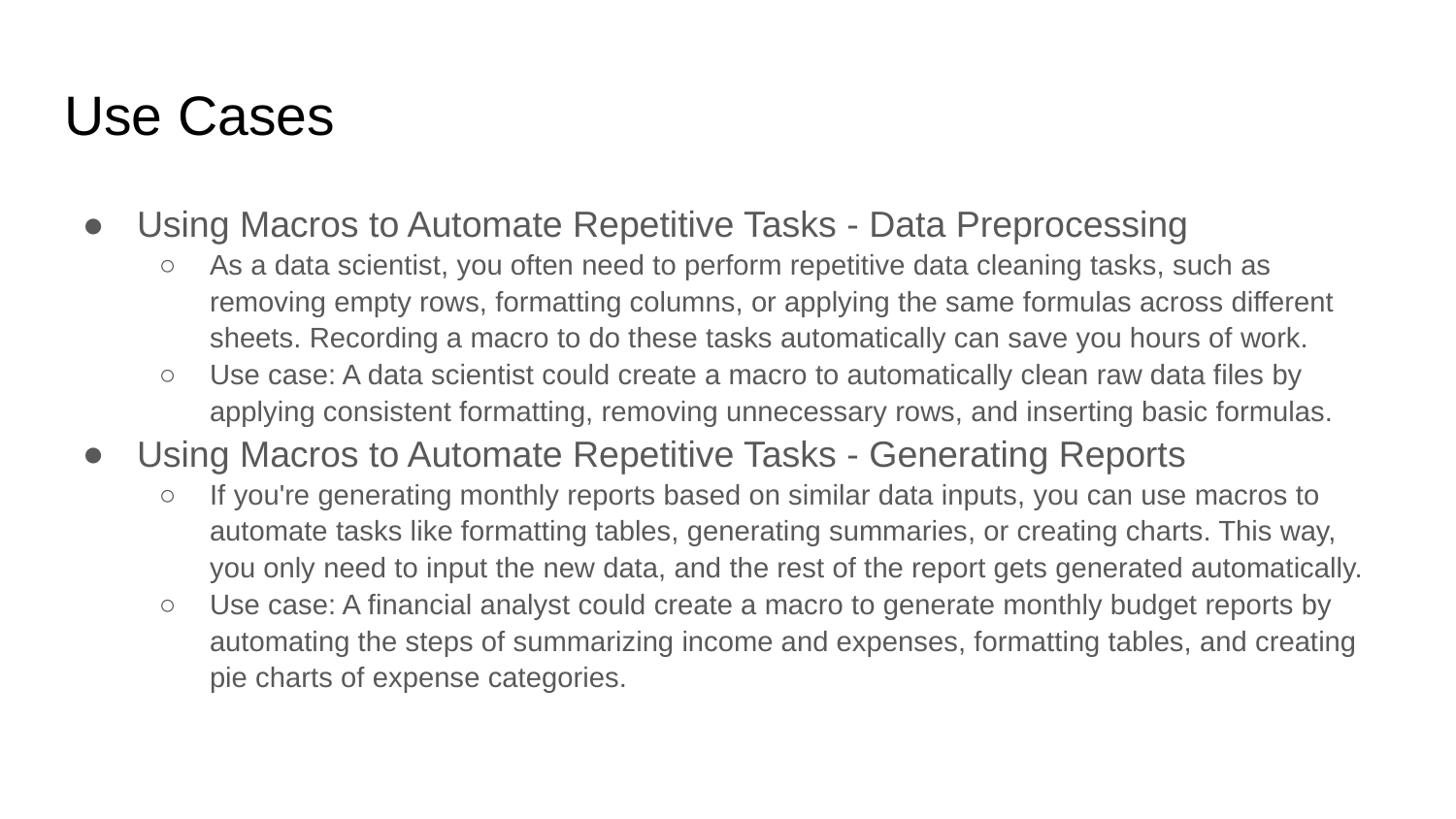

# Use Cases
Using Macros to Automate Repetitive Tasks - Data Preprocessing
As a data scientist, you often need to perform repetitive data cleaning tasks, such as removing empty rows, formatting columns, or applying the same formulas across different sheets. Recording a macro to do these tasks automatically can save you hours of work.
Use case: A data scientist could create a macro to automatically clean raw data files by applying consistent formatting, removing unnecessary rows, and inserting basic formulas.
Using Macros to Automate Repetitive Tasks - Generating Reports
If you're generating monthly reports based on similar data inputs, you can use macros to automate tasks like formatting tables, generating summaries, or creating charts. This way, you only need to input the new data, and the rest of the report gets generated automatically.
Use case: A financial analyst could create a macro to generate monthly budget reports by automating the steps of summarizing income and expenses, formatting tables, and creating pie charts of expense categories.